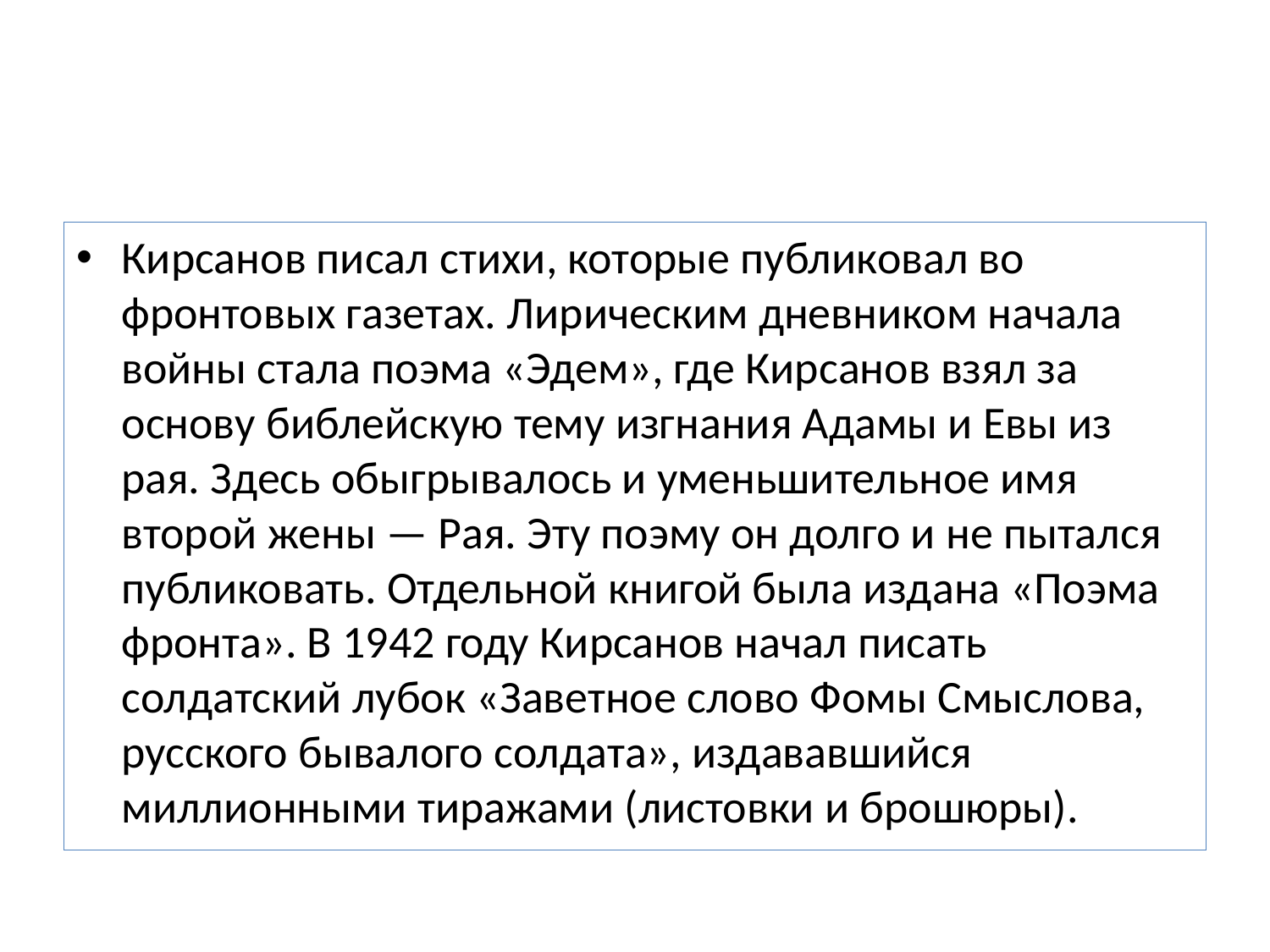

#
Кирсанов писал стихи, которые публиковал во фронтовых газетах. Лирическим дневником начала войны стала поэма «Эдем», где Кирсанов взял за основу библейскую тему изгнания Адамы и Евы из рая. Здесь обыгрывалось и уменьшительное имя второй жены — Рая. Эту поэму он долго и не пытался публиковать. Отдельной книгой была издана «Поэма фронта». В 1942 году Кирсанов начал писать солдатский лубок «Заветное слово Фомы Смыслова, русского бывалого солдата», издававшийся миллионными тиражами (листовки и брошюры).